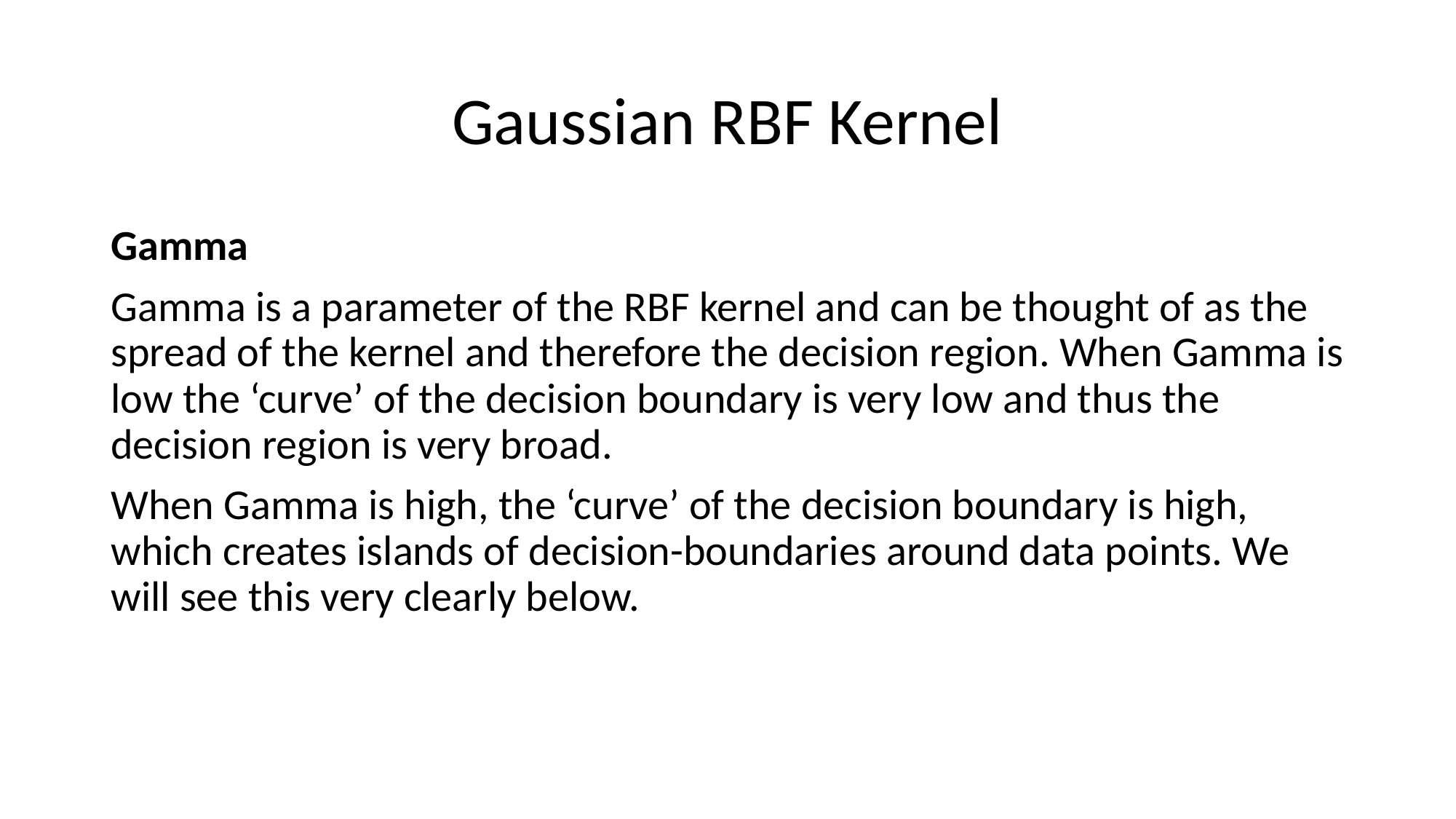

# Gaussian RBF Kernel
Gamma
Gamma is a parameter of the RBF kernel and can be thought of as the spread of the kernel and therefore the decision region. When Gamma is low the ‘curve’ of the decision boundary is very low and thus the decision region is very broad.
When Gamma is high, the ‘curve’ of the decision boundary is high, which creates islands of decision-boundaries around data points. We will see this very clearly below.